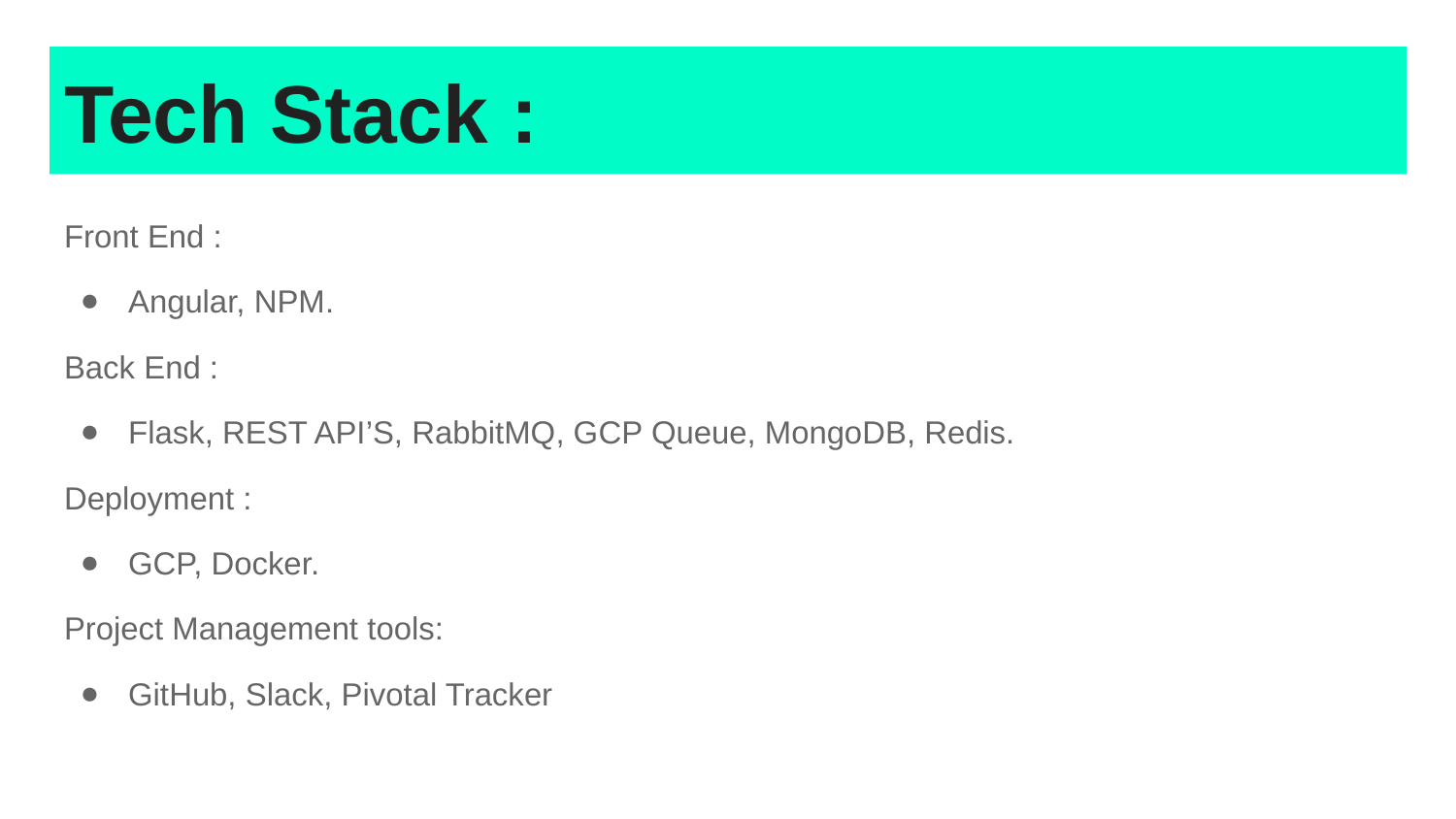

# Tech Stack :
Front End :
Angular, NPM.
Back End :
Flask, REST API’S, RabbitMQ, GCP Queue, MongoDB, Redis.
Deployment :
GCP, Docker.
Project Management tools:
GitHub, Slack, Pivotal Tracker